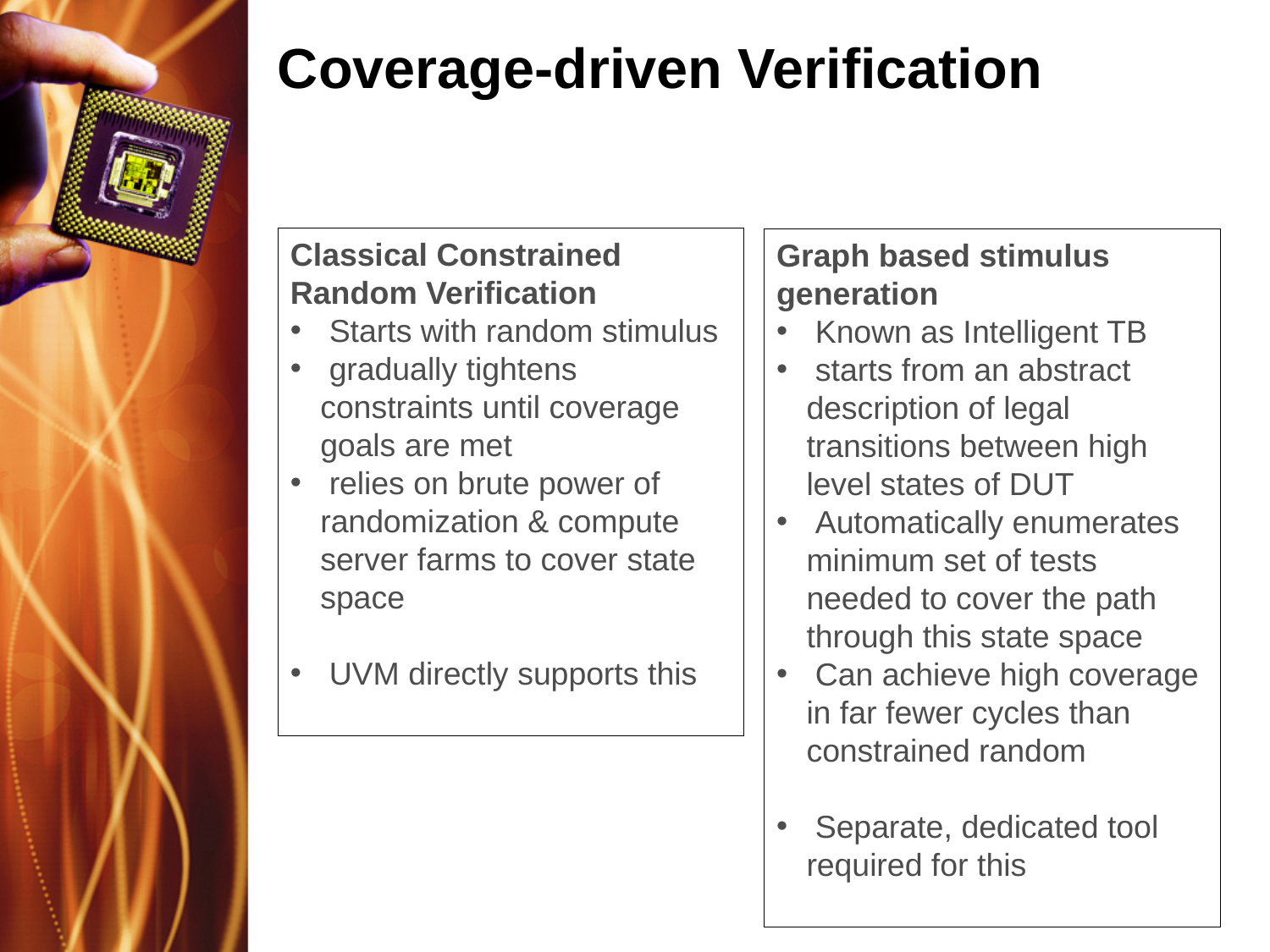

# Coverage-driven Verification

Classical Constrained Random Verification
 Starts with random stimulus
 gradually tightens constraints until coverage goals are met
 relies on brute power of randomization & compute server farms to cover state space

 UVM directly supports this

Graph based stimulus generation
 Known as Intelligent TB
 starts from an abstract description of legal transitions between high level states of DUT
 Automatically enumerates minimum set of tests needed to cover the path through this state space
 Can achieve high coverage in far fewer cycles than constrained random

 Separate, dedicated tool required for this